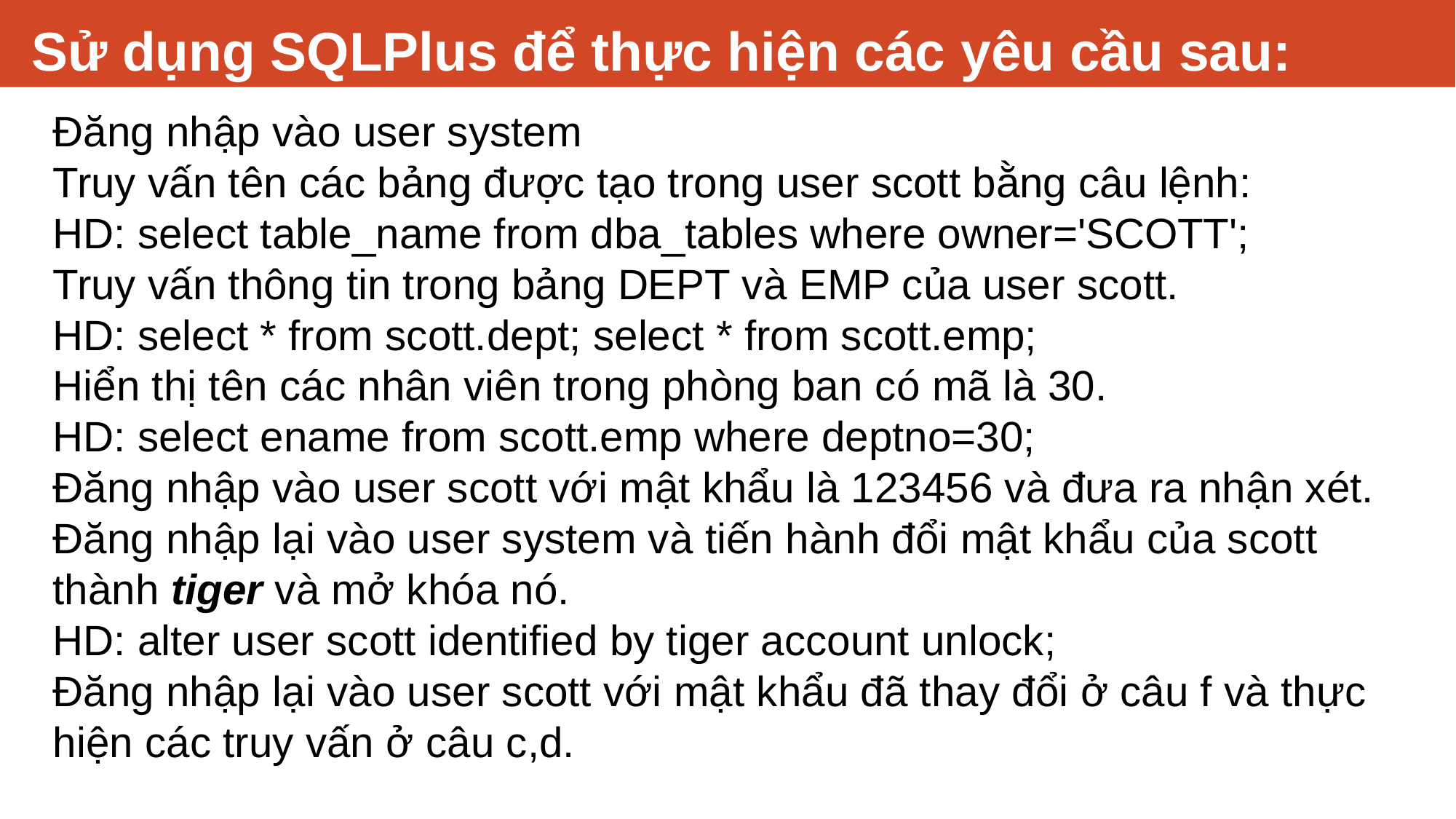

# Sử dụng SQLPlus để thực hiện các yêu cầu sau:
Đăng nhập vào user system
Truy vấn tên các bảng được tạo trong user scott bằng câu lệnh:
HD: select table_name from dba_tables where owner='SCOTT';
Truy vấn thông tin trong bảng DEPT và EMP của user scott.
HD: select * from scott.dept; select * from scott.emp;
Hiển thị tên các nhân viên trong phòng ban có mã là 30.
HD: select ename from scott.emp where deptno=30;
Đăng nhập vào user scott với mật khẩu là 123456 và đưa ra nhận xét.
Đăng nhập lại vào user system và tiến hành đổi mật khẩu của scott thành tiger và mở khóa nó.
HD: alter user scott identified by tiger account unlock;
Đăng nhập lại vào user scott với mật khẩu đã thay đổi ở câu f và thực hiện các truy vấn ở câu c,d.